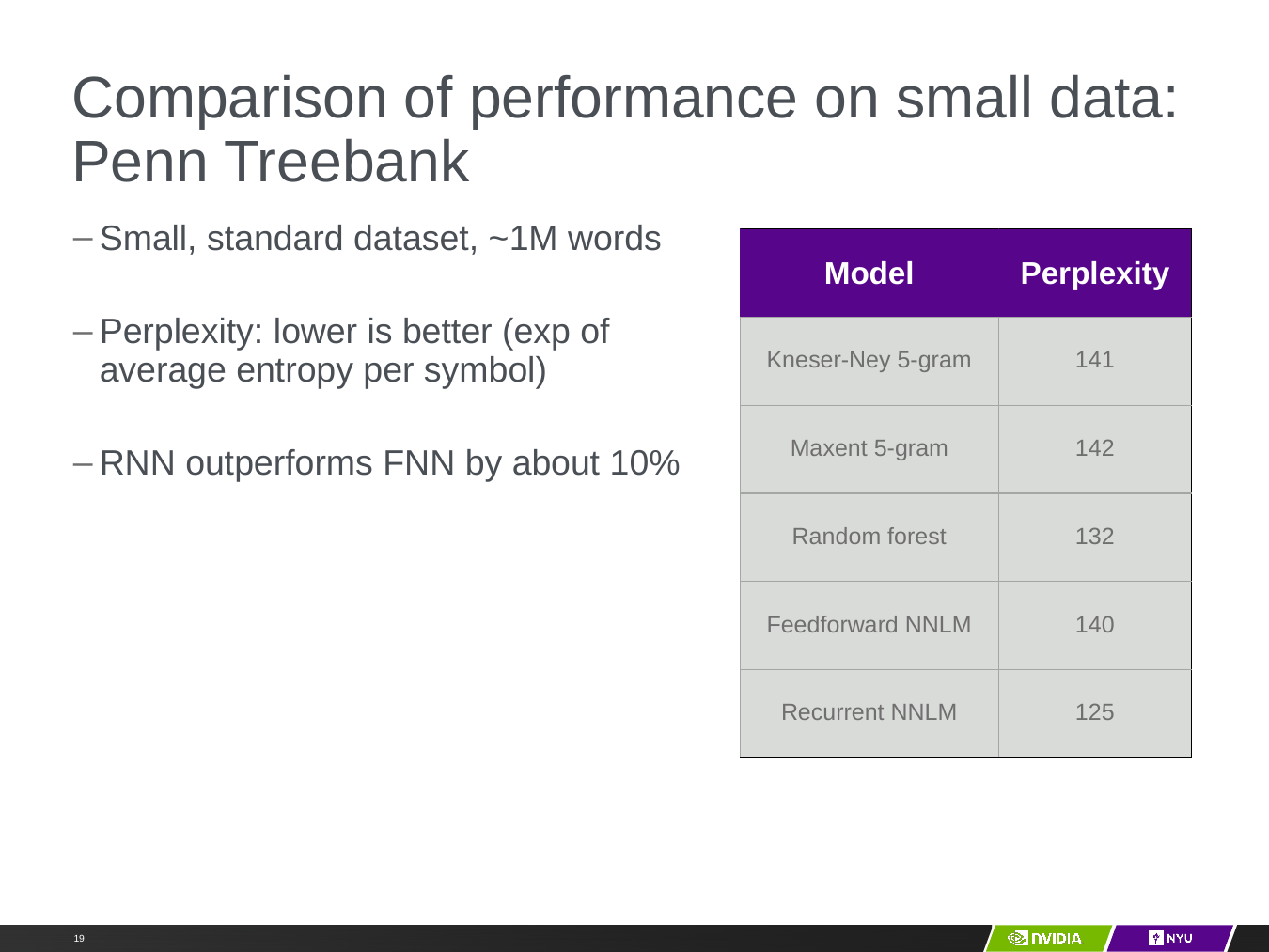

# Comparison of performance on small data:
Penn Treebank
Small, standard dataset, ~1M words

Perplexity: lower is better (exp of average entropy per symbol)

RNN outperforms FNN by about 10%

| Model | Perplexity |
| --- | --- |
| Kneser-Ney 5-gram | 141 |
| Maxent 5-gram | 142 |
| Random forest | 132 |
| Feedforward NNLM | 140 |
| Recurrent NNLM | 125 |